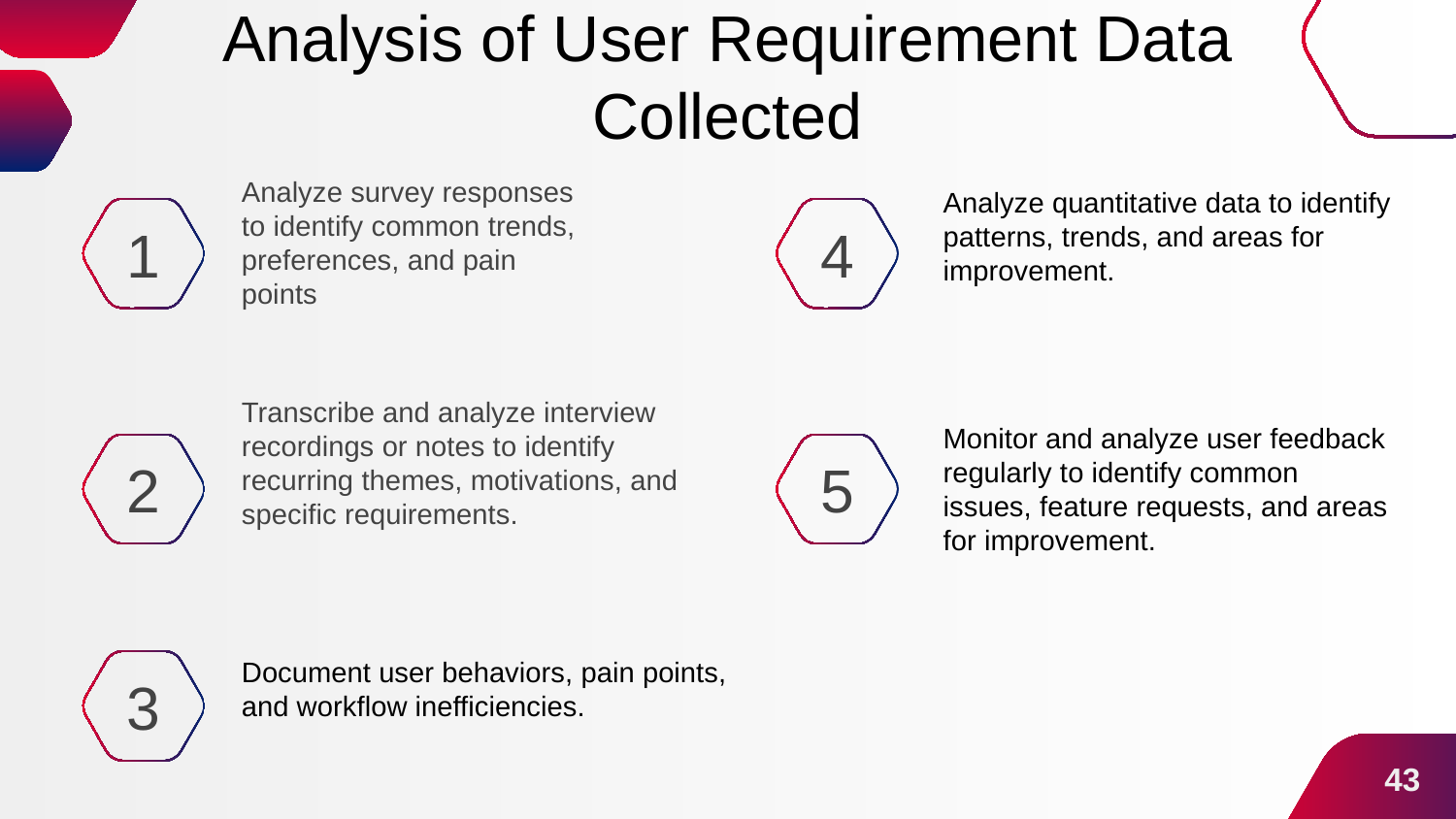

# Analysis of User Requirement Data Collected
Analyze survey responses to identify common trends, preferences, and pain points
Analyze quantitative data to identify patterns, trends, and areas for improvement.

1
4
Transcribe and analyze interview recordings or notes to identify recurring themes, motivations, and specific requirements.
Monitor and analyze user feedback regularly to identify common issues, feature requests, and areas for improvement.

5
2
Document user behaviors, pain points, and workflow inefficiencies.

3
43